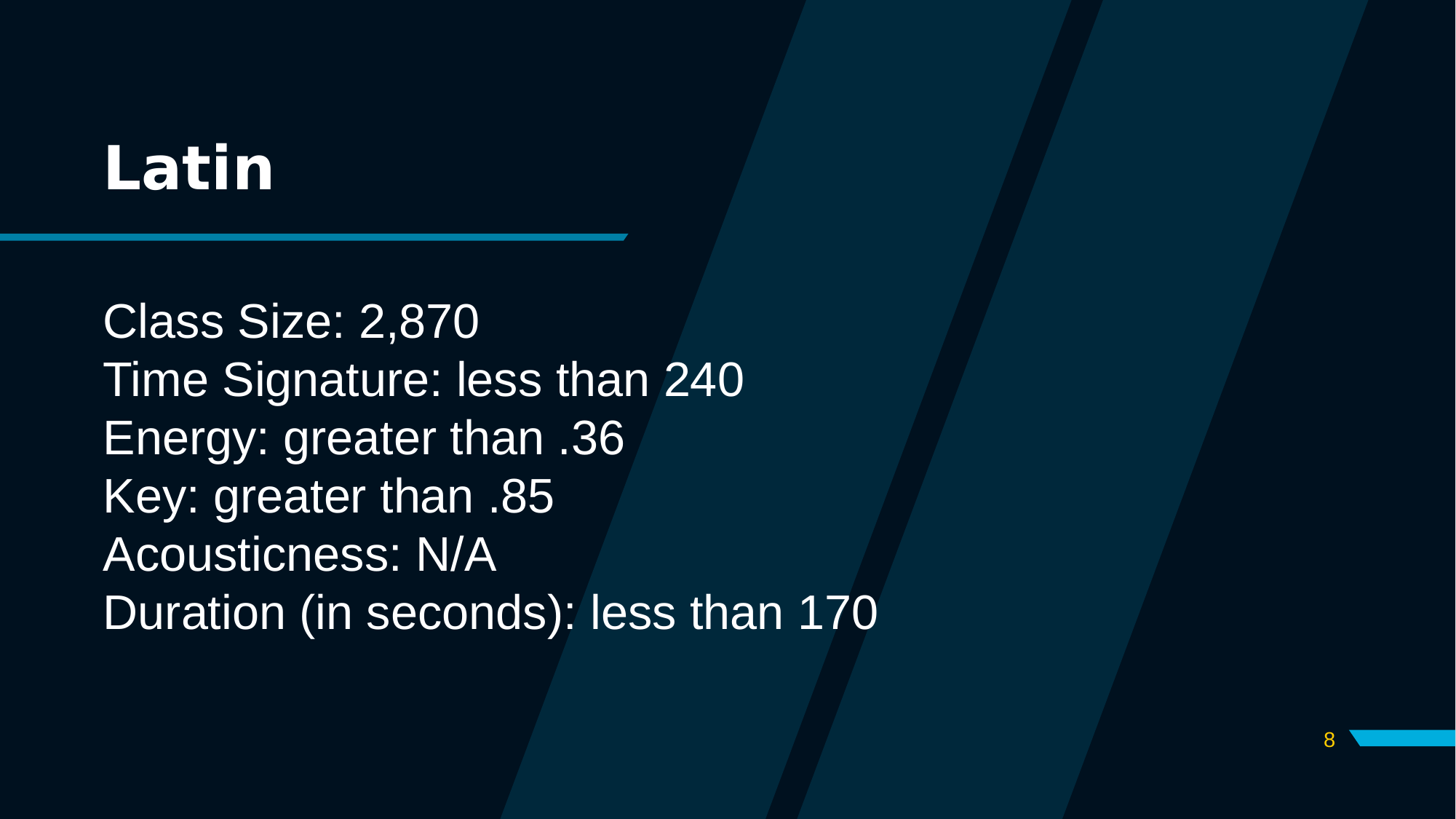

# Latin
Class Size: 2,870
Time Signature: less than 240
Energy: greater than .36
Key: greater than .85
Acousticness: N/A
Duration (in seconds): less than 170
8